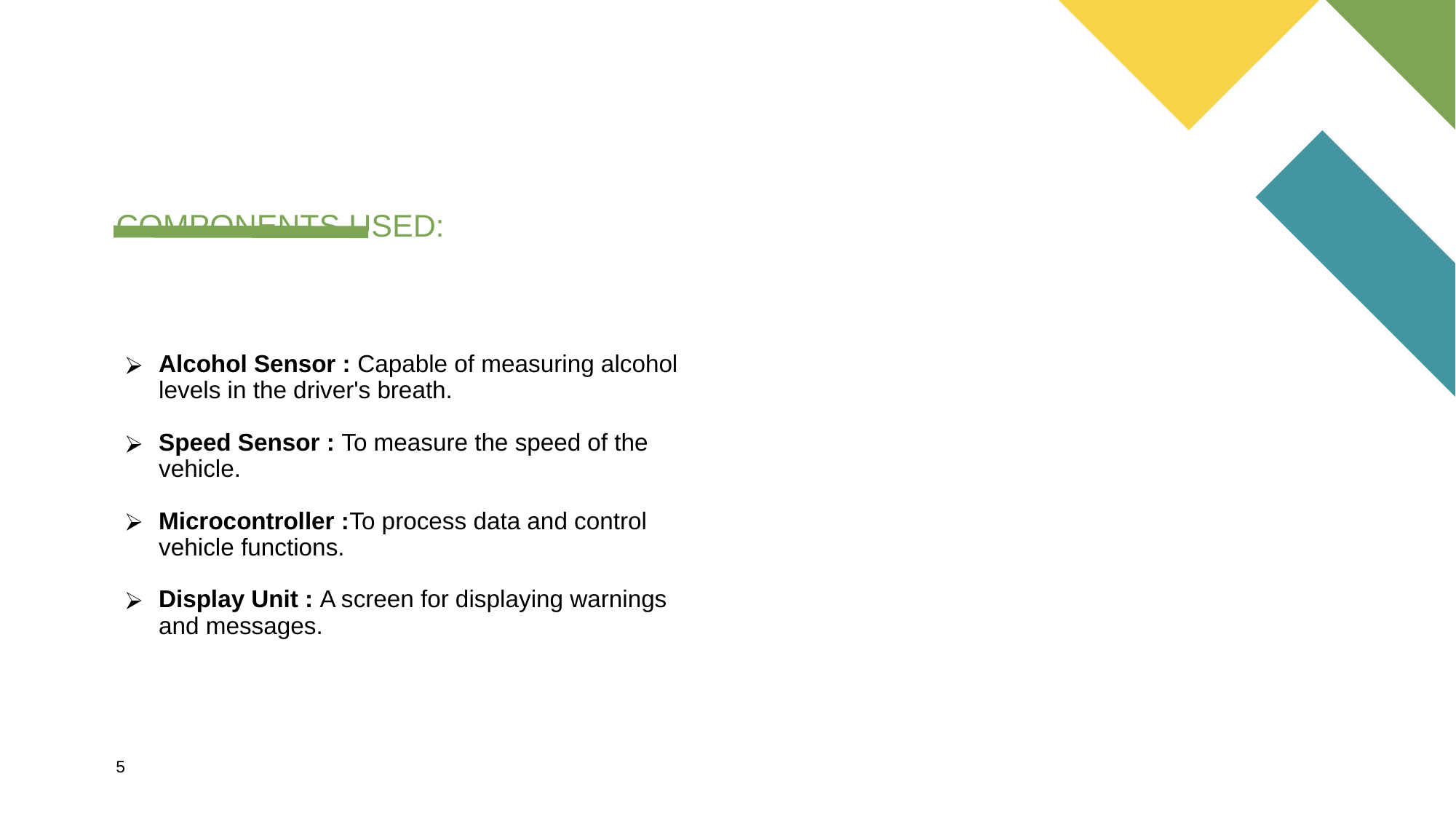

# COMPONENTS USED:

Alcohol Sensor : Capable of measuring alcohol levels in the driver's breath.

Speed Sensor : To measure the speed of the vehicle.

Microcontroller :To process data and control vehicle functions.

Display Unit : A screen for displaying warnings and messages.

5